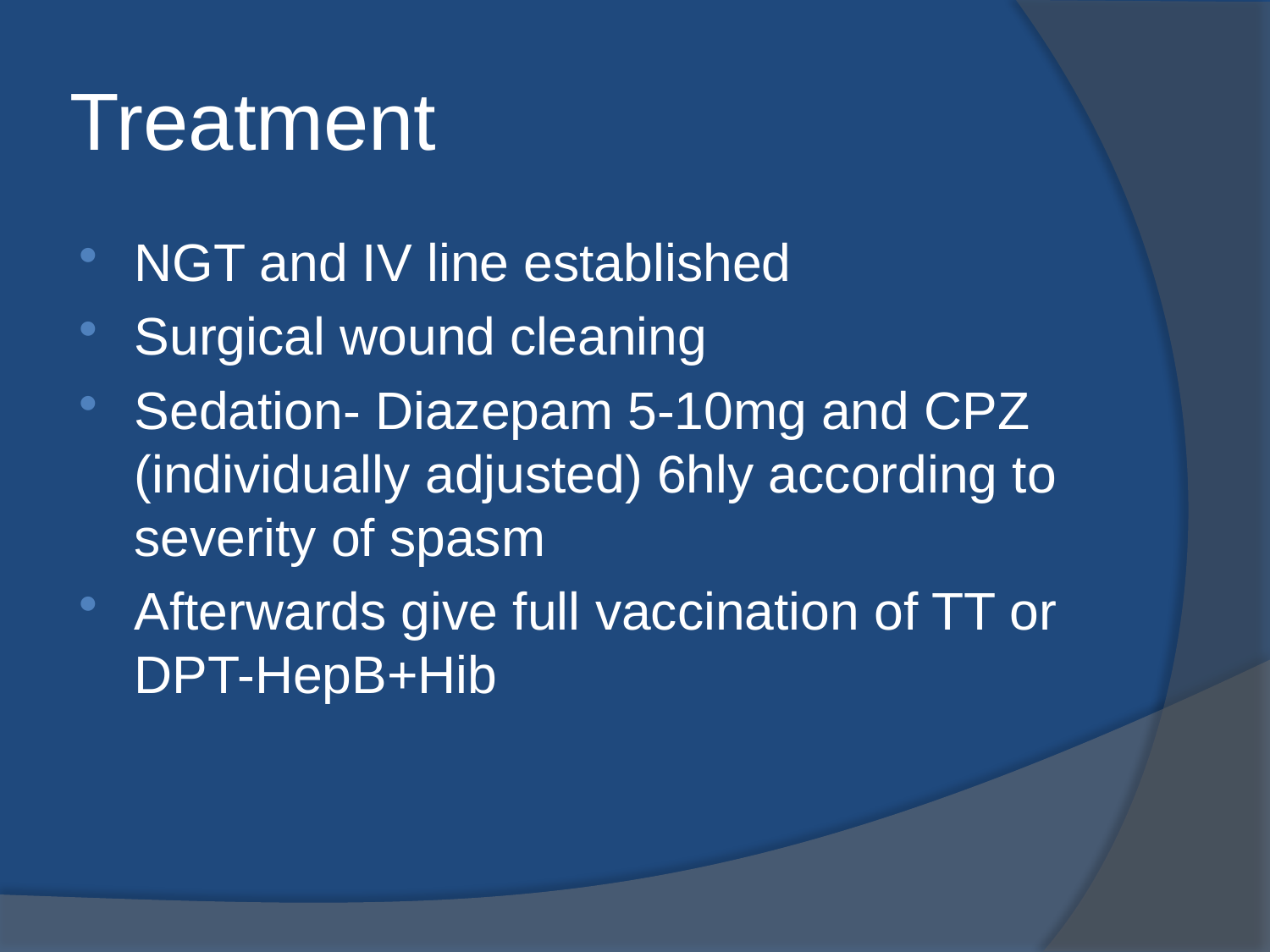

# Treatment
NGT and IV line established
Surgical wound cleaning
Sedation- Diazepam 5-10mg and CPZ (individually adjusted) 6hly according to severity of spasm
Afterwards give full vaccination of TT or DPT-HepB+Hib